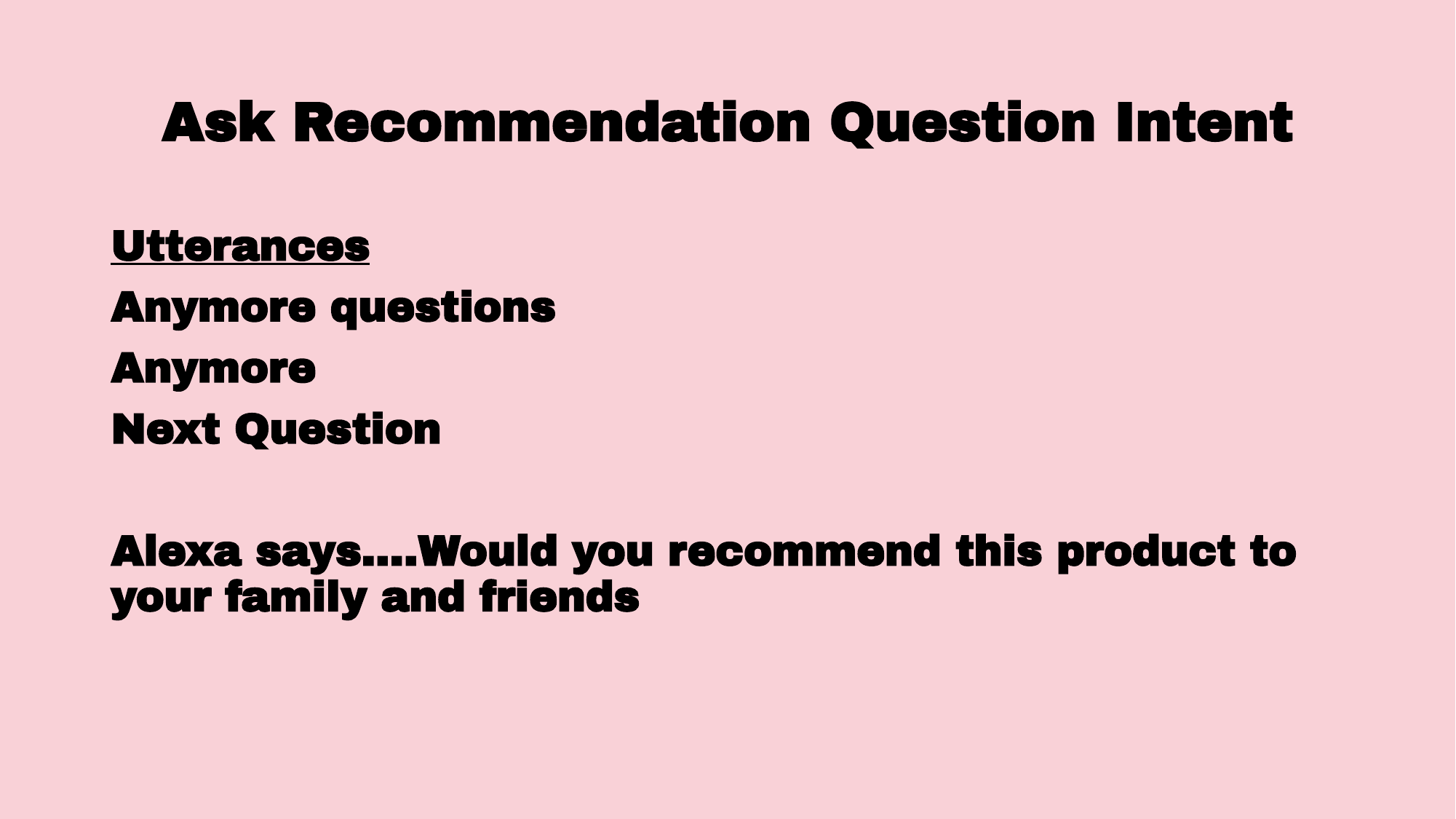

# Ask Recommendation Question Intent
Utterances
Anymore questions
Anymore
Next Question

Alexa says….Would you recommend this product to your family and friends